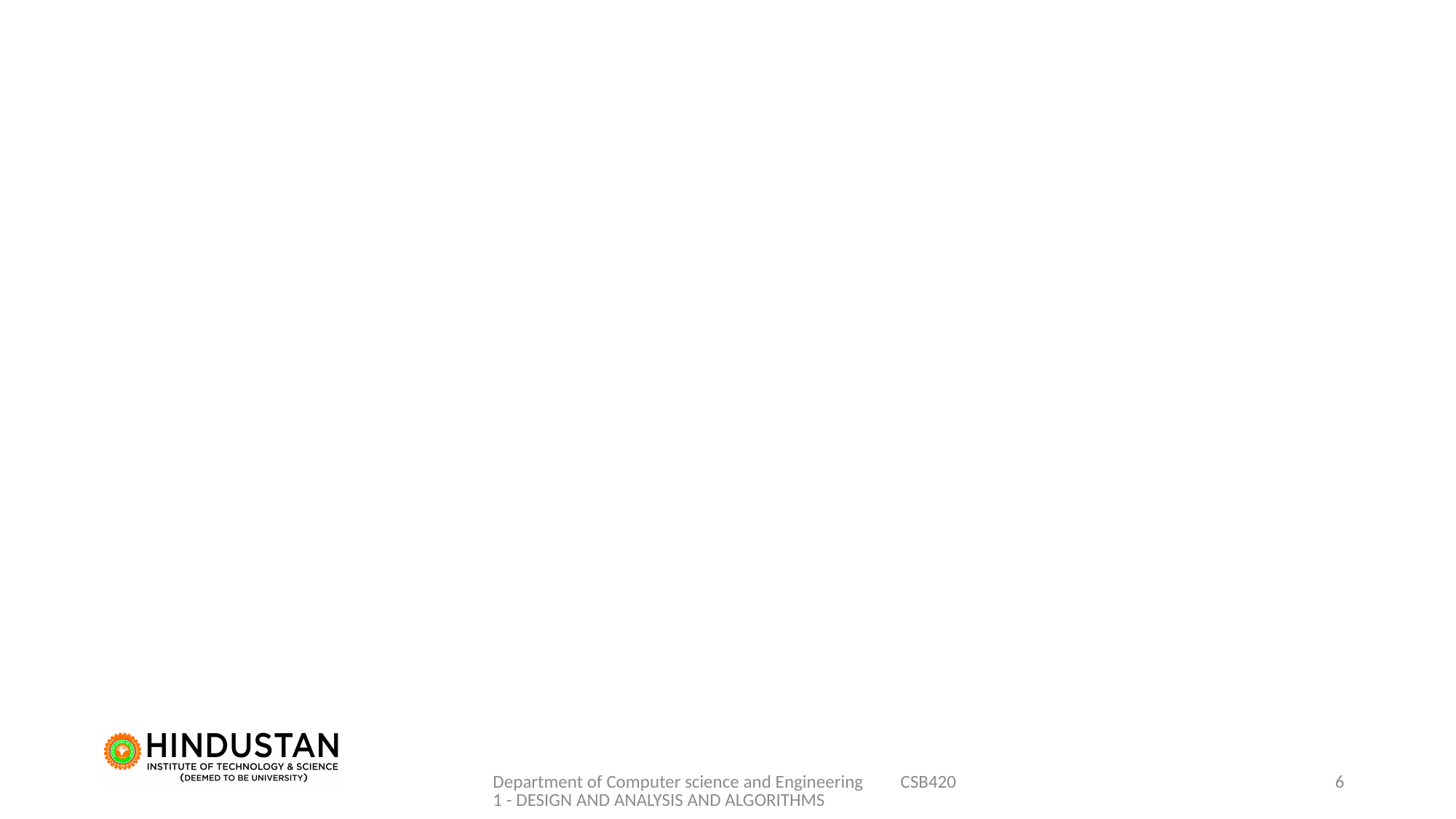

#

Department of Computer science and Engineering         CSB4201 - DESIGN AND ANALYSIS AND ALGORITHMS
6